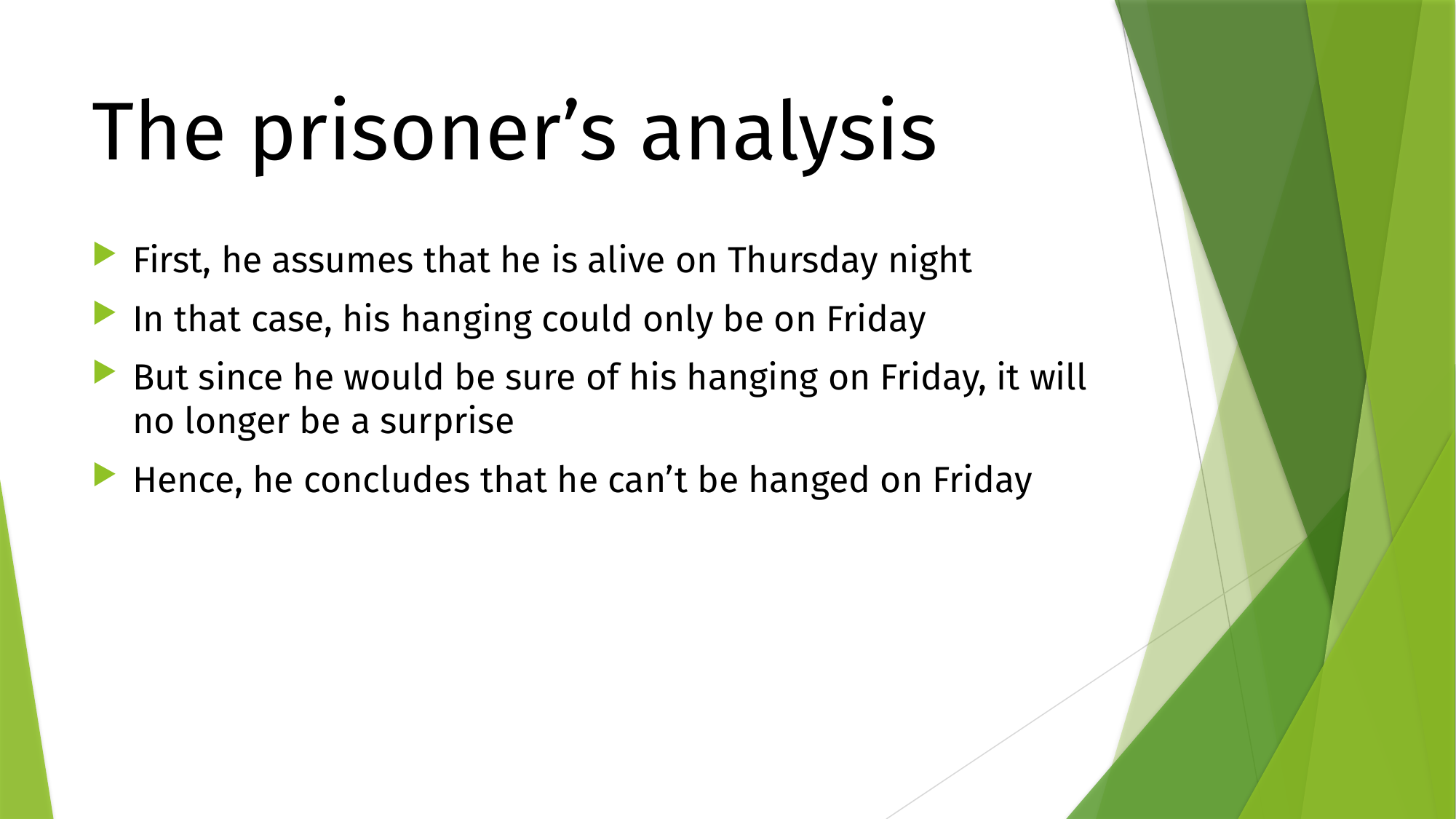

# The prisoner’s analysis
First, he assumes that he is alive on Thursday night
In that case, his hanging could only be on Friday
But since he would be sure of his hanging on Friday, it will no longer be a surprise
Hence, he concludes that he can’t be hanged on Friday